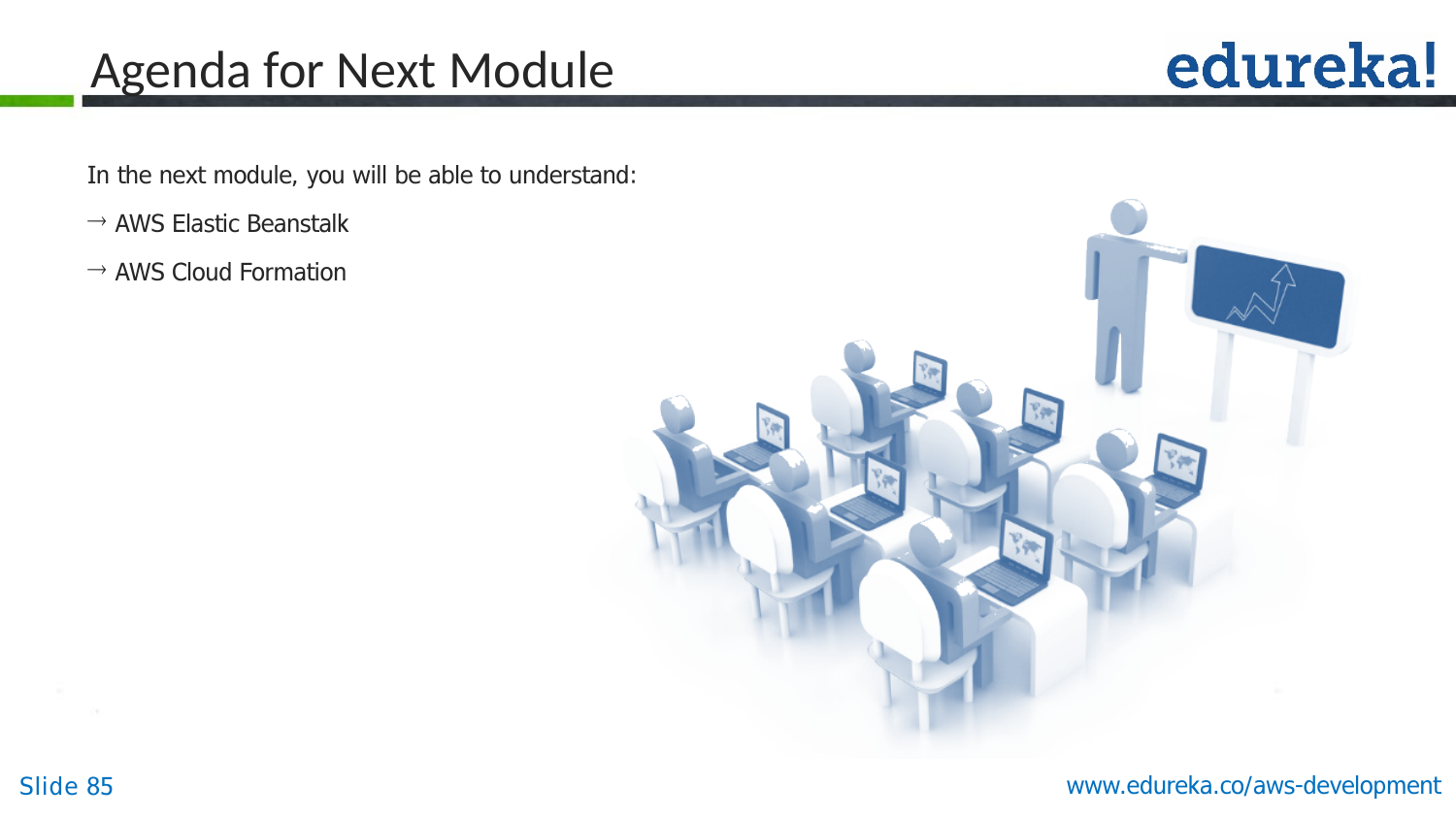

# Agenda for Next Module
In the next module, you will be able to understand:
 AWS Elastic Beanstalk
 AWS Cloud Formation